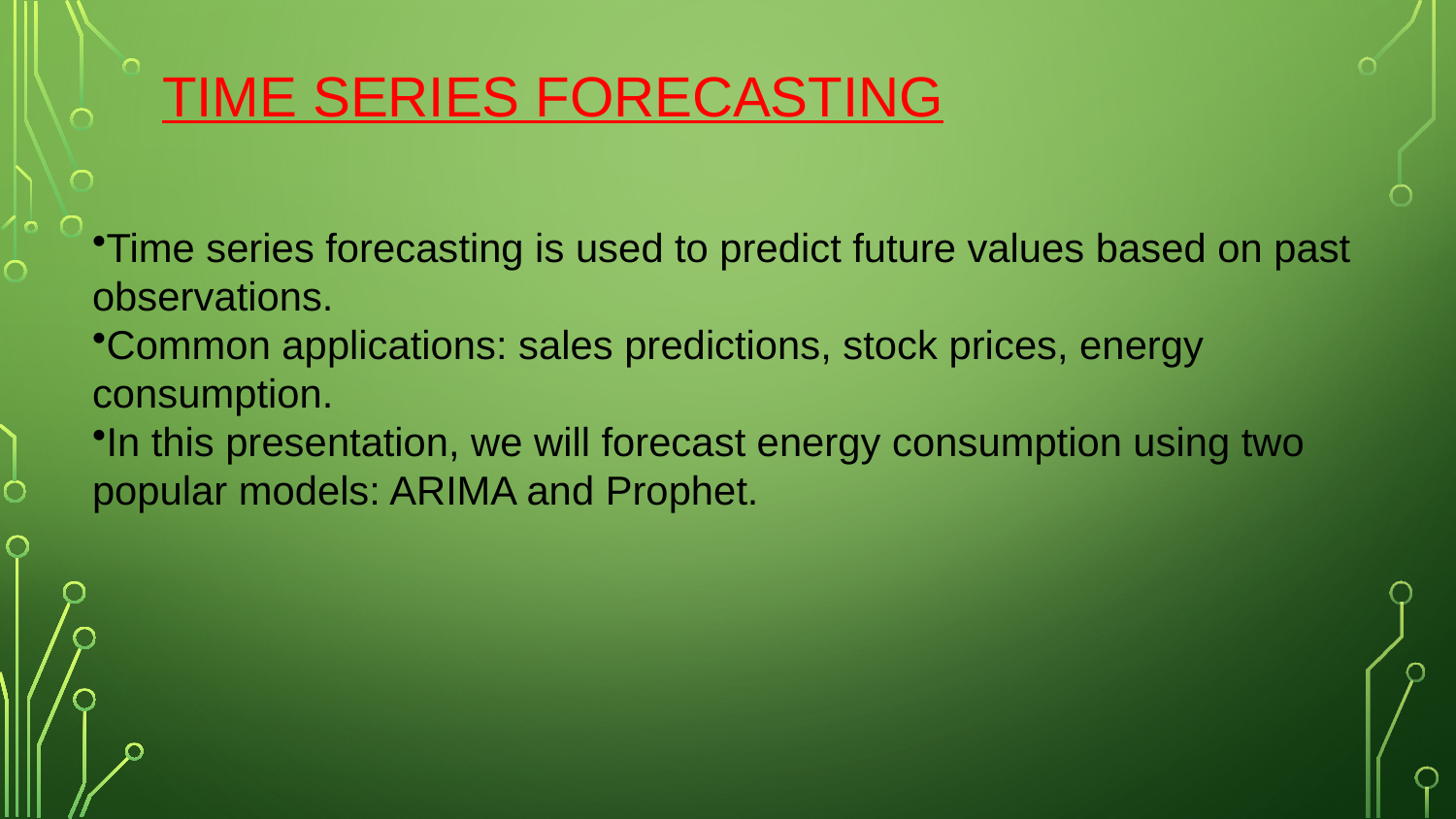

# Time Series Forecasting

Time series forecasting is used to predict future values based on past observations.
Common applications: sales predictions, stock prices, energy consumption.
In this presentation, we will forecast energy consumption using two popular models: ARIMA and Prophet.